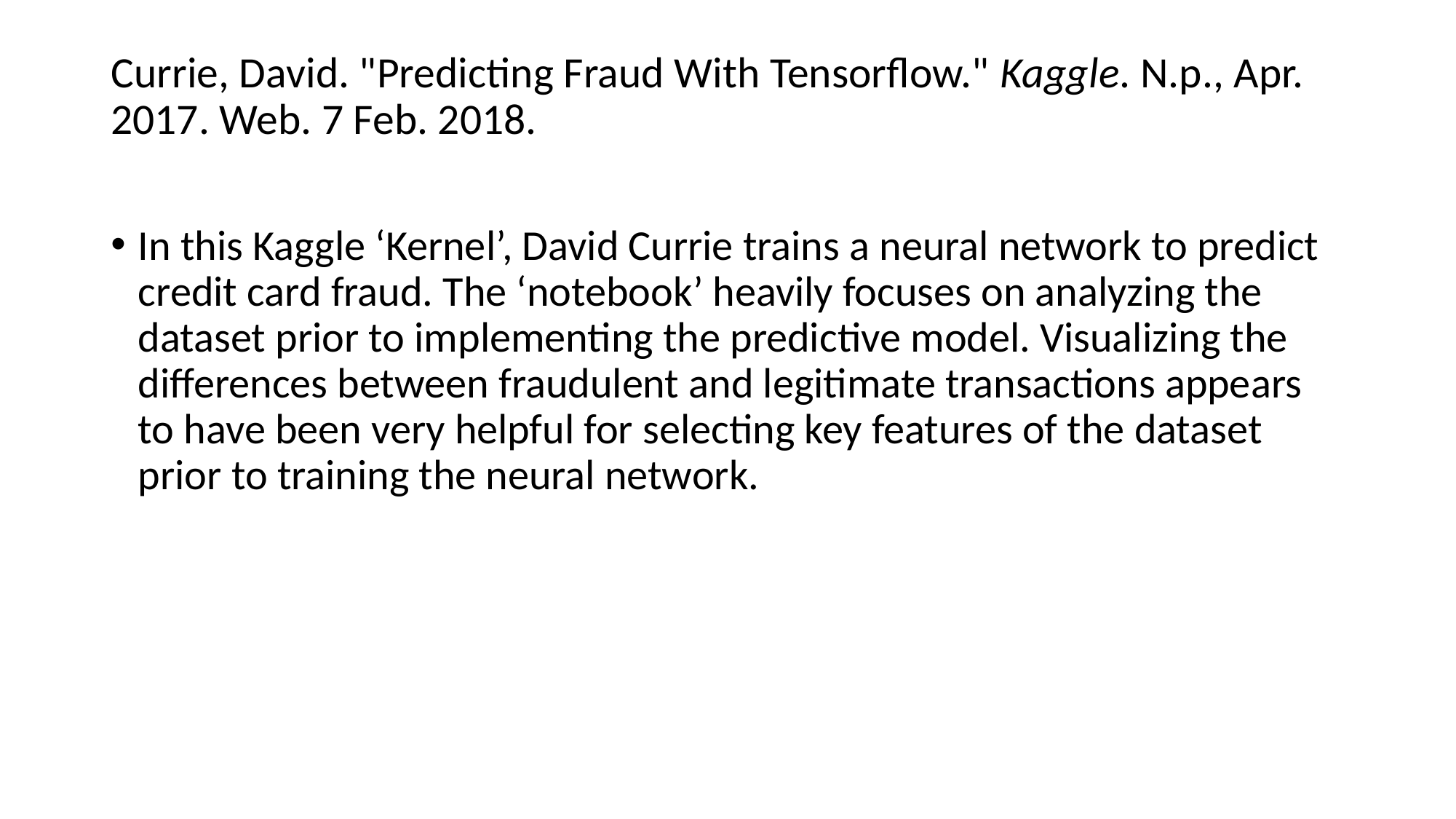

# Currie, David. "Predicting Fraud With Tensorflow." Kaggle. N.p., Apr. 2017. Web. 7 Feb. 2018.
In this Kaggle ‘Kernel’, David Currie trains a neural network to predict credit card fraud. The ‘notebook’ heavily focuses on analyzing the dataset prior to implementing the predictive model. Visualizing the differences between fraudulent and legitimate transactions appears to have been very helpful for selecting key features of the dataset prior to training the neural network.